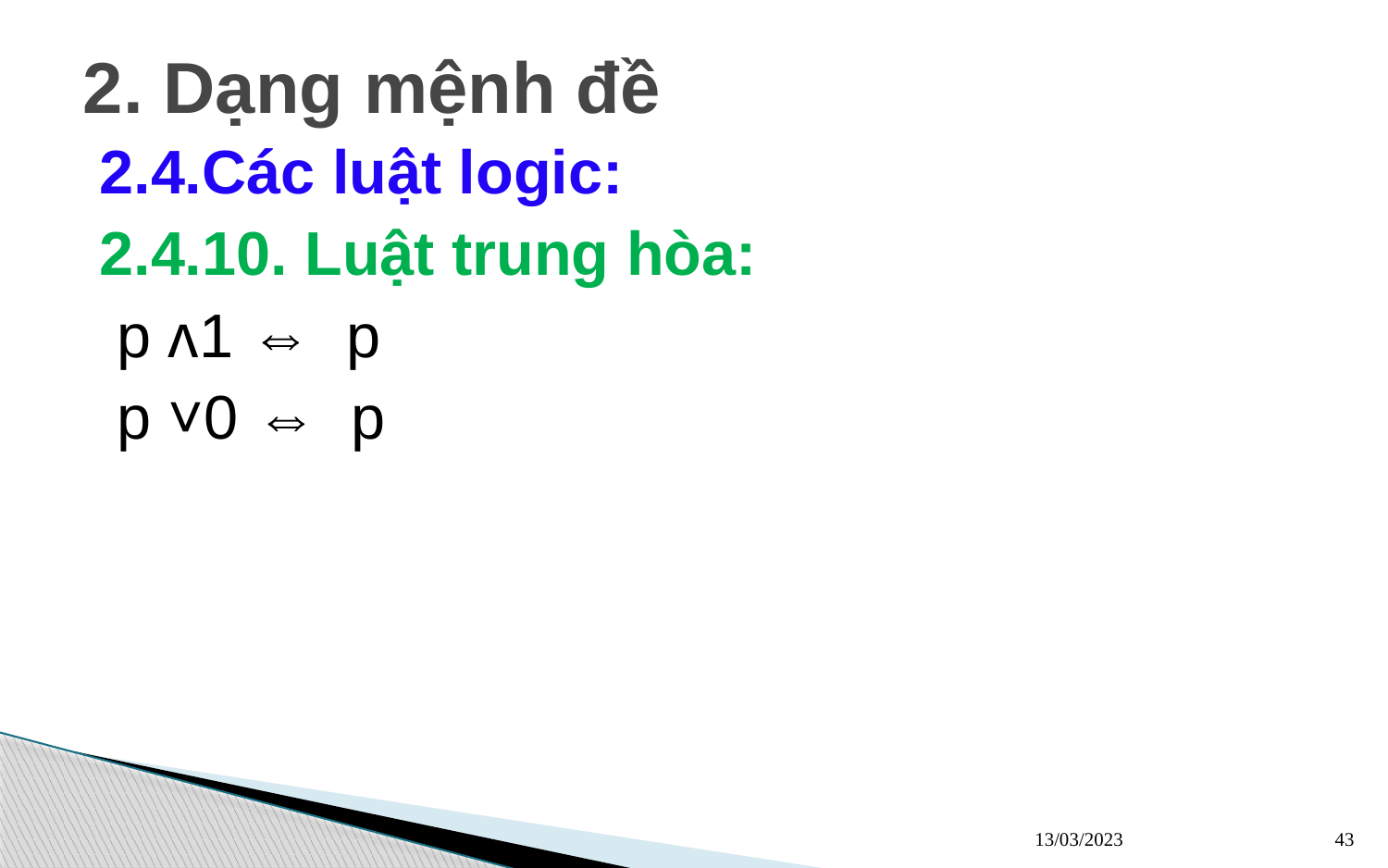

# 2. Dạng mệnh đề
2.4.Các luật logic:
2.4.10. Luật trung hòa:
 p ʌ1 ⇔  p
 p ˅0 ⇔  p

13/03/2023
43